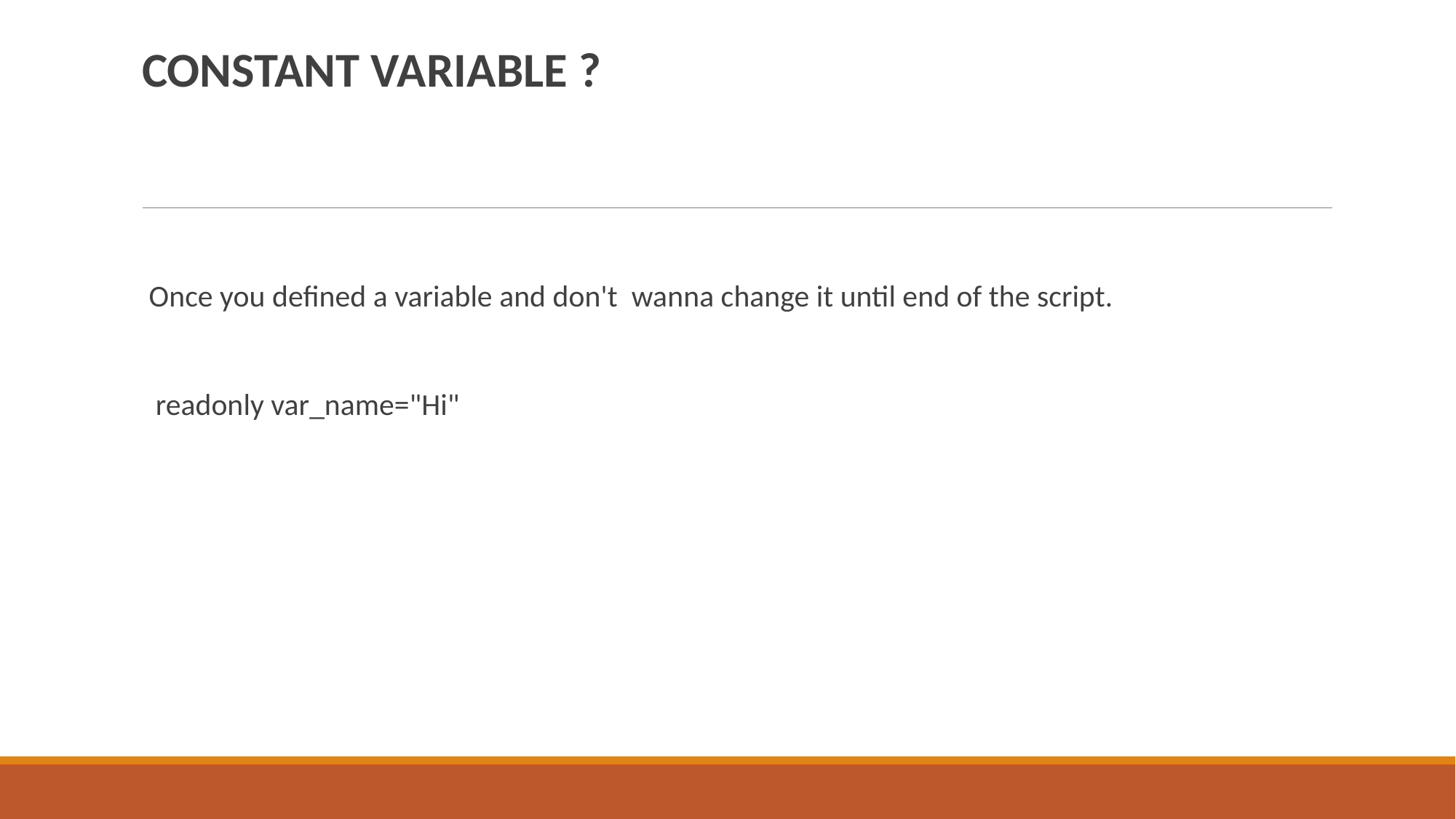

CONSTANT VARIABLE ?

 Once you defined a variable and don't  wanna change it until end of the script.

  readonly var_name="Hi"